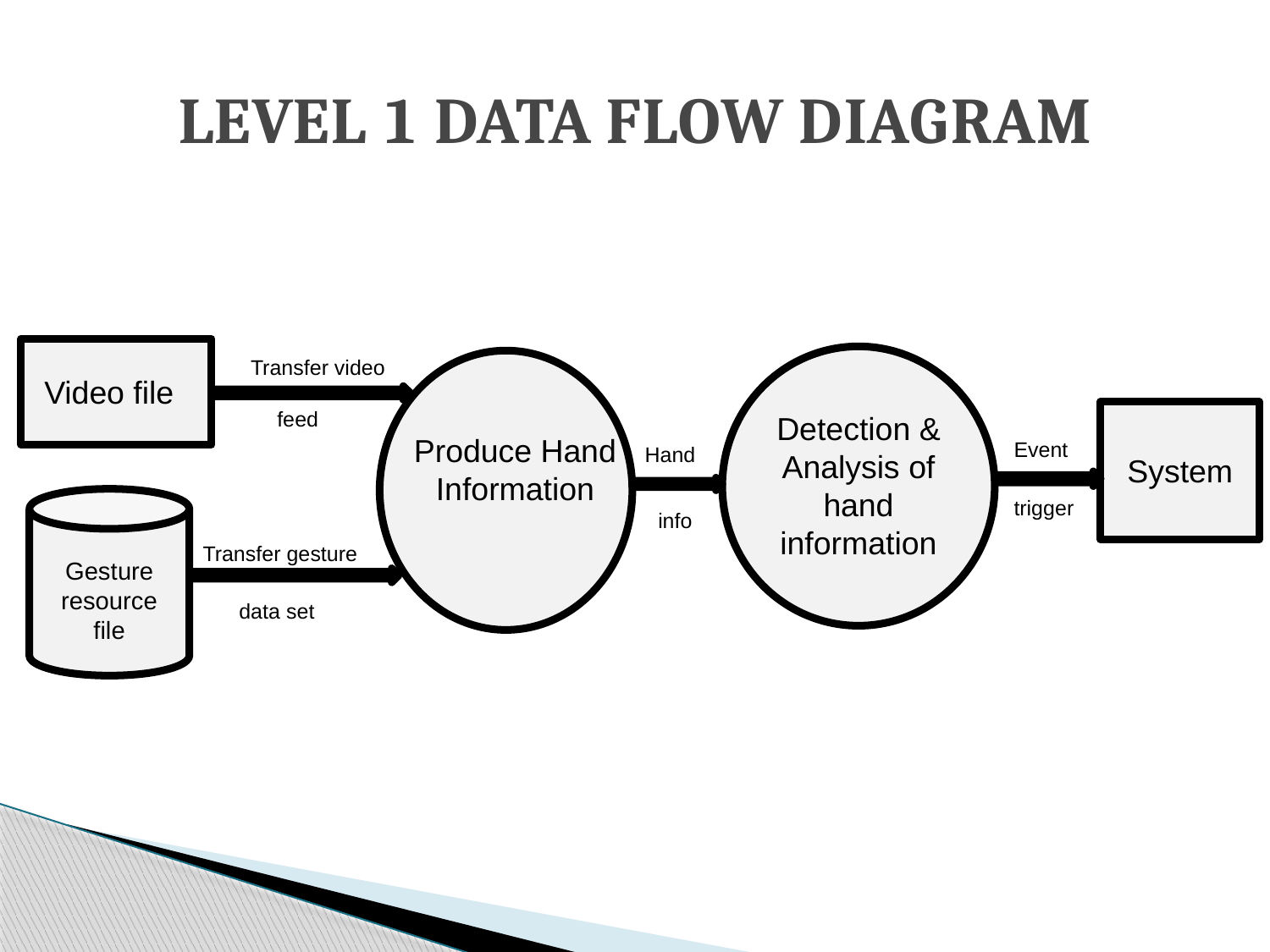

# LEVEL 1 DATA FLOW DIAGRAM

Transfer video

Video file

feed

Detection & Analysis of hand information
Produce Hand
Information
Event
Hand
System

trigger
info
Transfer gesture
Gesture resource file

data set